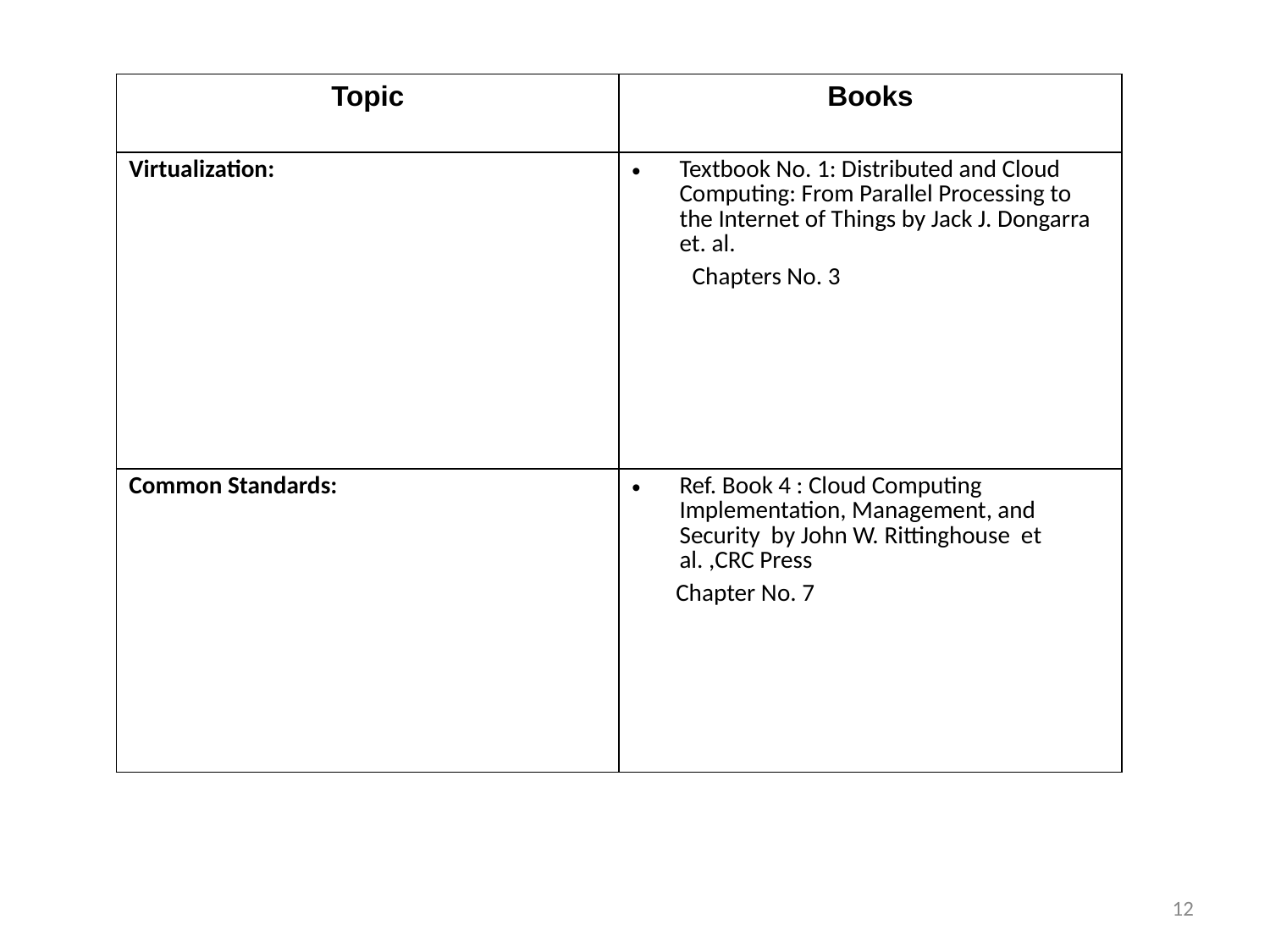

| Topic | Books |
| --- | --- |
| Virtualization: | Textbook No. 1: Distributed and Cloud Computing: From Parallel Processing to the Internet of Things by Jack J. Dongarra et. al. Chapters No. 3 |
| Common Standards: | Ref. Book 4 : Cloud Computing Implementation, Management, and Security by John W. Rittinghouse et al. ,CRC Press Chapter No. 7 |
12